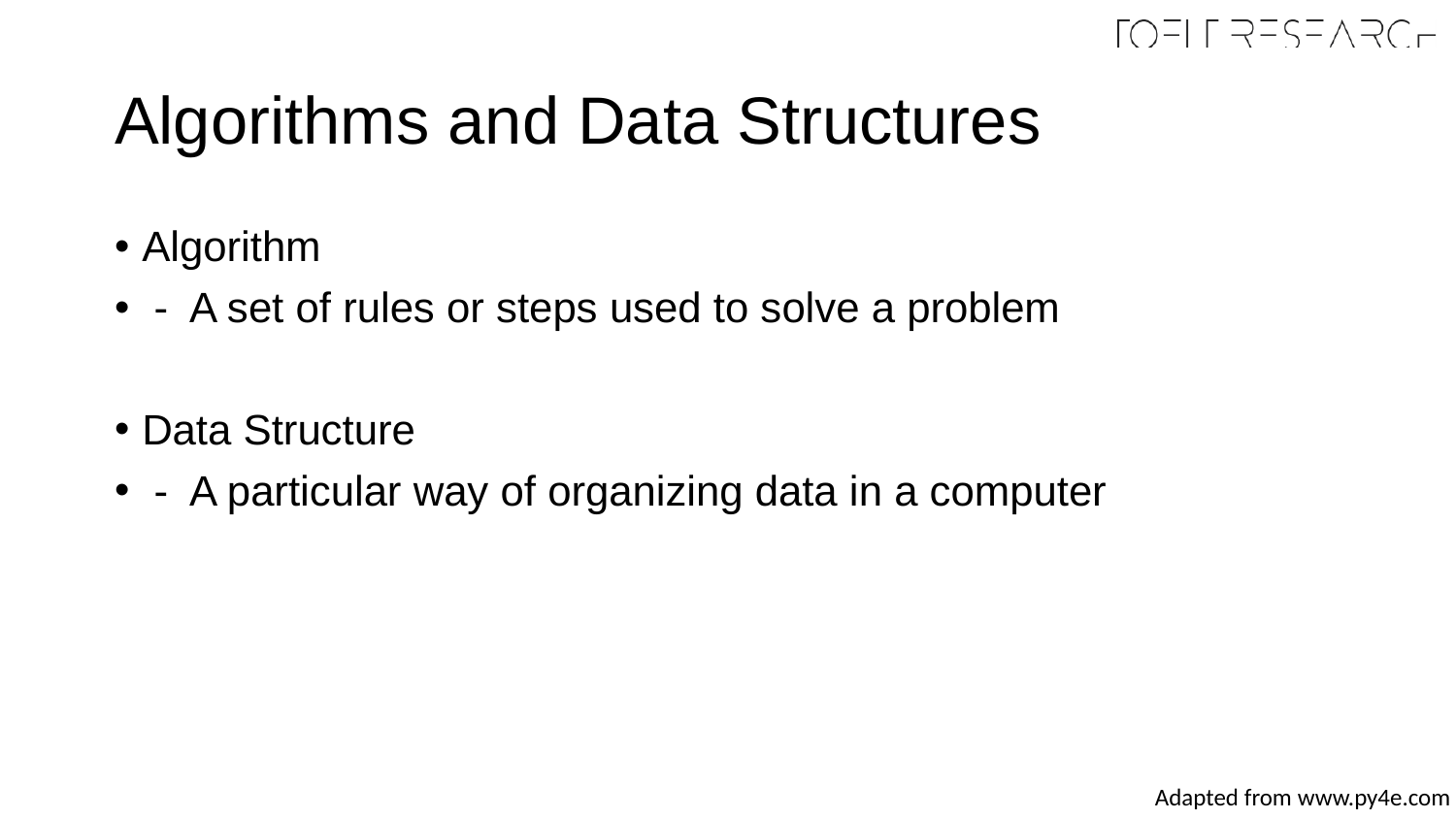

# Algorithms and Data Structures
Algorithm
 -  A set of rules or steps used to solve a problem

Data Structure
 -  A particular way of organizing data in a computer

Adapted from www.py4e.com